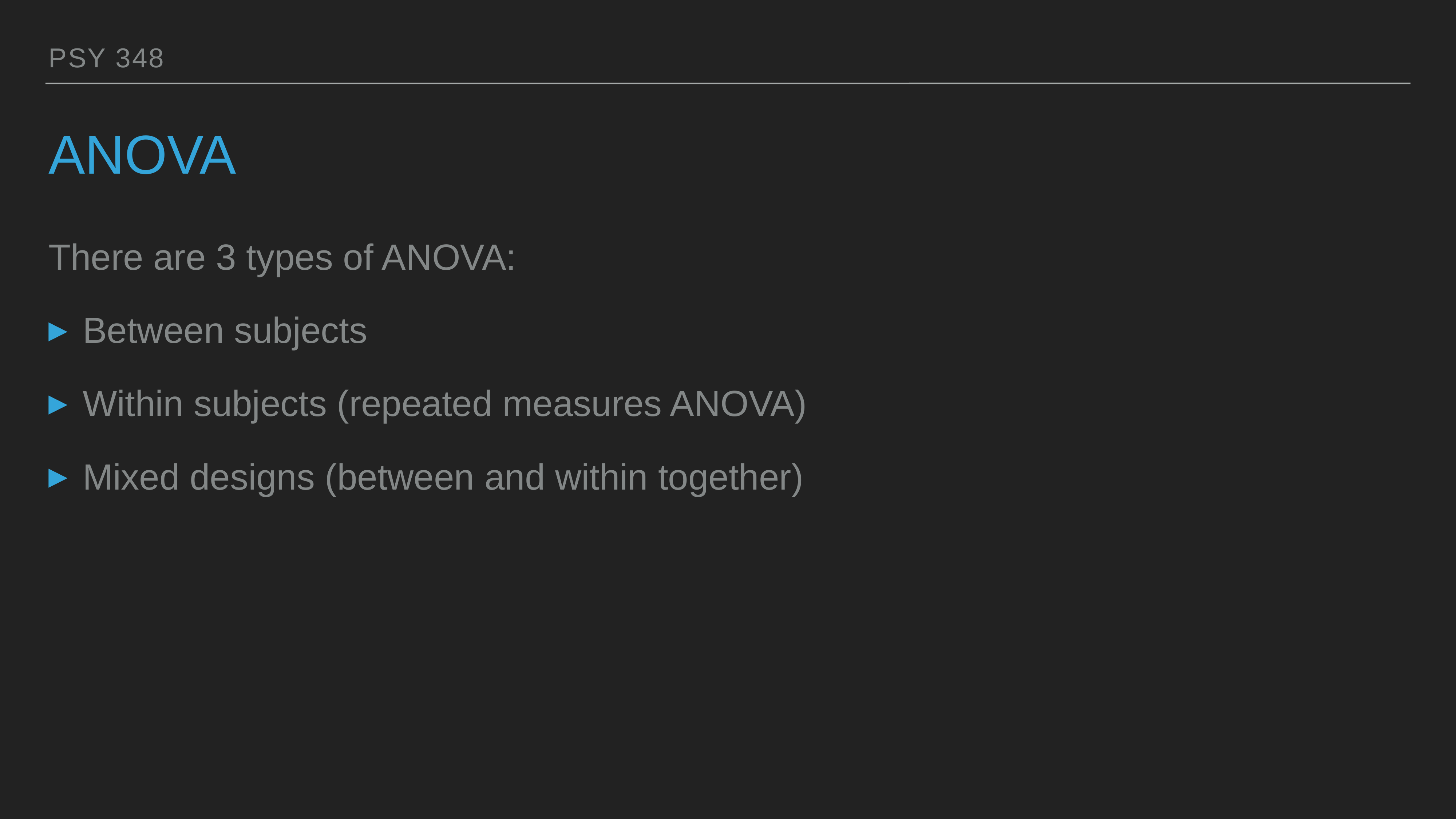

PSY 348
# anova
There are 3 types of ANOVA:
Between subjects
Within subjects (repeated measures ANOVA)
Mixed designs (between and within together)